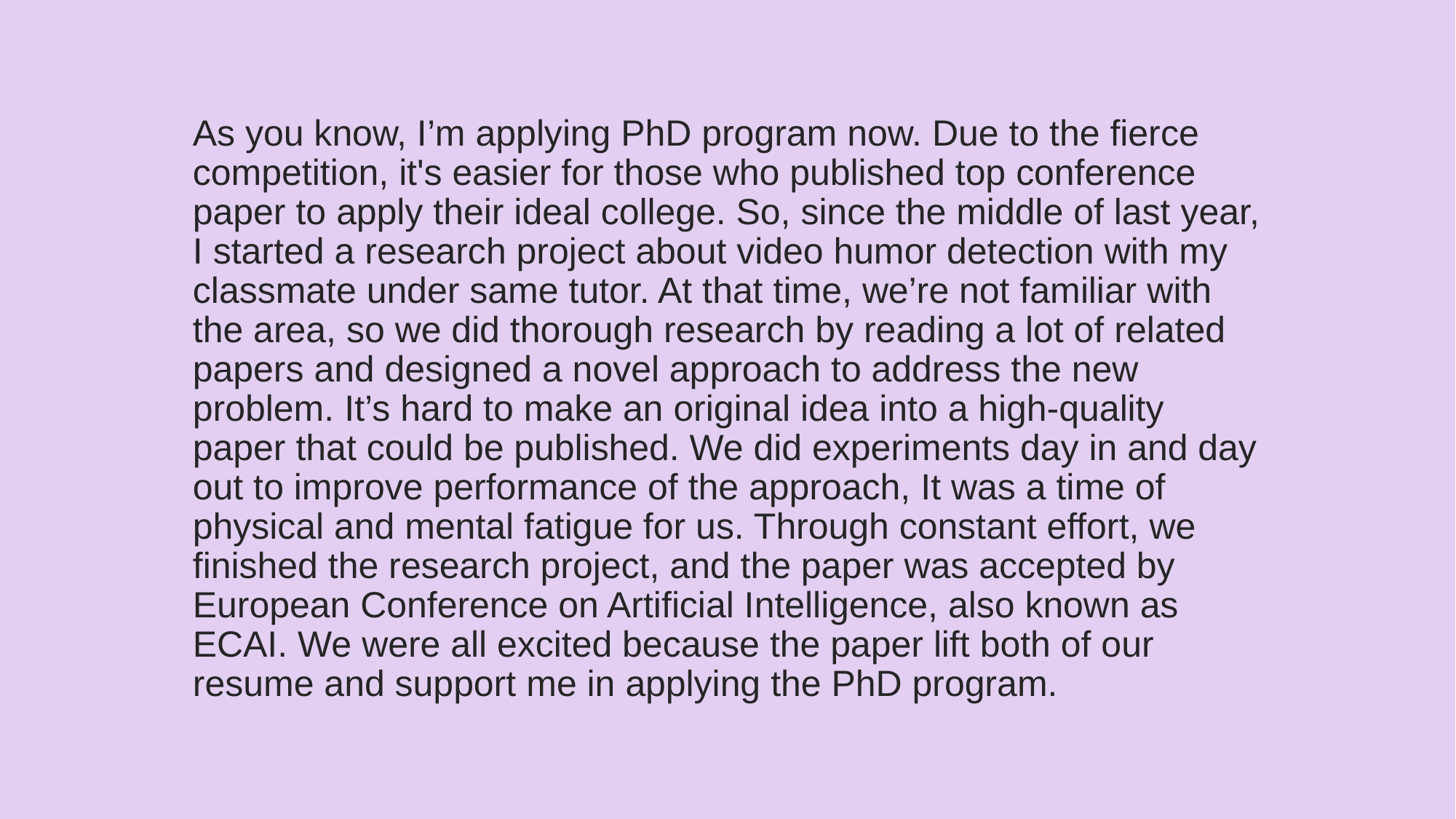

As you know, I’m applying PhD program now. Due to the fierce competition, it's easier for those who published top conference paper to apply their ideal college. So, since the middle of last year, I started a research project about video humor detection with my classmate under same tutor. At that time, we’re not familiar with the area, so we did thorough research by reading a lot of related papers and designed a novel approach to address the new problem. It’s hard to make an original idea into a high-quality paper that could be published. We did experiments day in and day out to improve performance of the approach, It was a time of physical and mental fatigue for us. Through constant effort, we finished the research project, and the paper was accepted by European Conference on Artificial Intelligence, also known as ECAI. We were all excited because the paper lift both of our resume and support me in applying the PhD program.